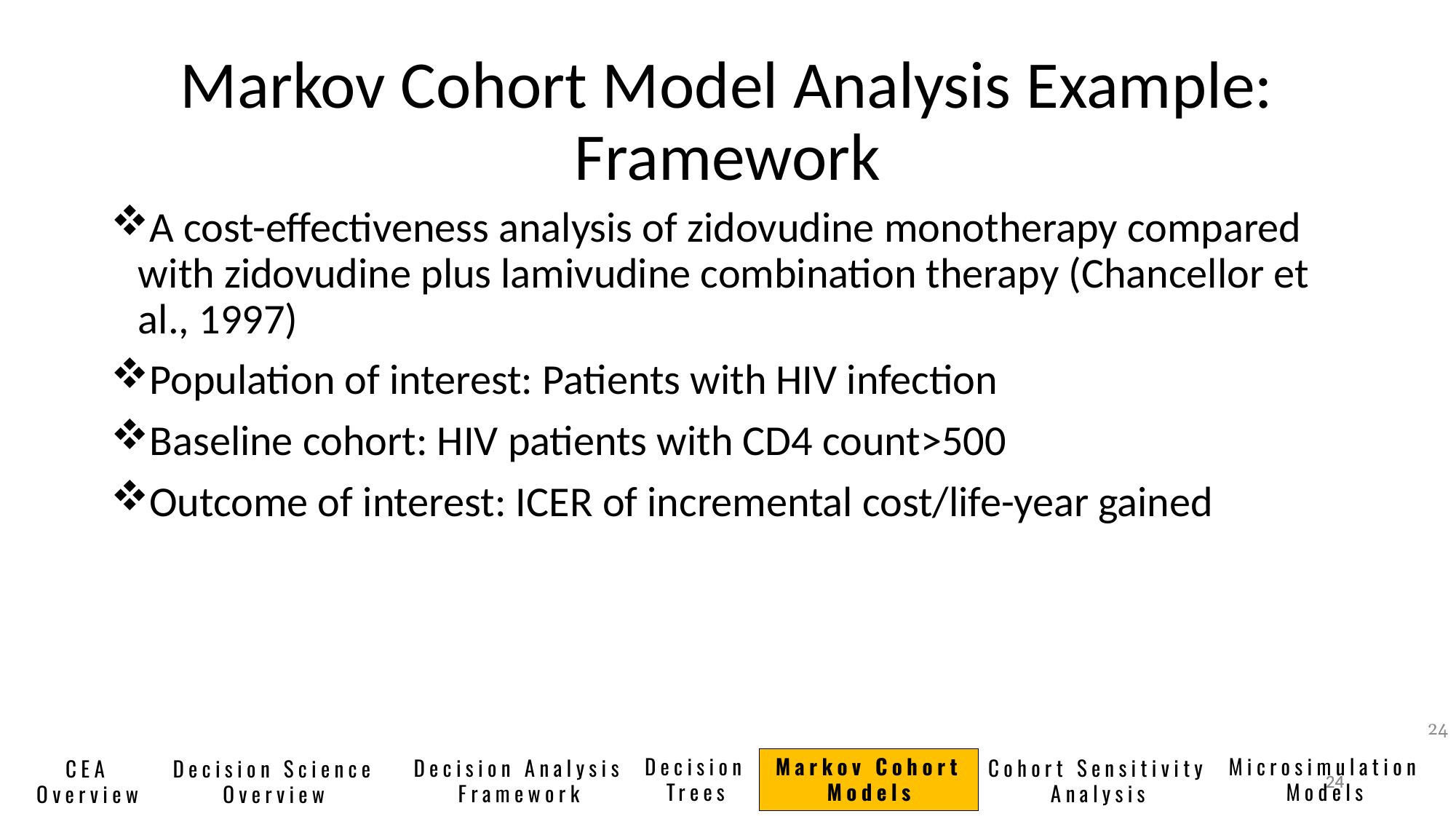

# Markov Cohort Model Analysis Example: Framework
A cost-effectiveness analysis of zidovudine monotherapy compared with zidovudine plus lamivudine combination therapy (Chancellor et al., 1997)
Population of interest: Patients with HIV infection
Baseline cohort: HIV patients with CD4 count>500
Outcome of interest: ICER of incremental cost/life-year gained
24
Decision Trees
Markov Cohort Models
Microsimulation Models
Decision Analysis Framework
Cohort Sensitivity Analysis
CEA Overview
Decision Science Overview
24
24